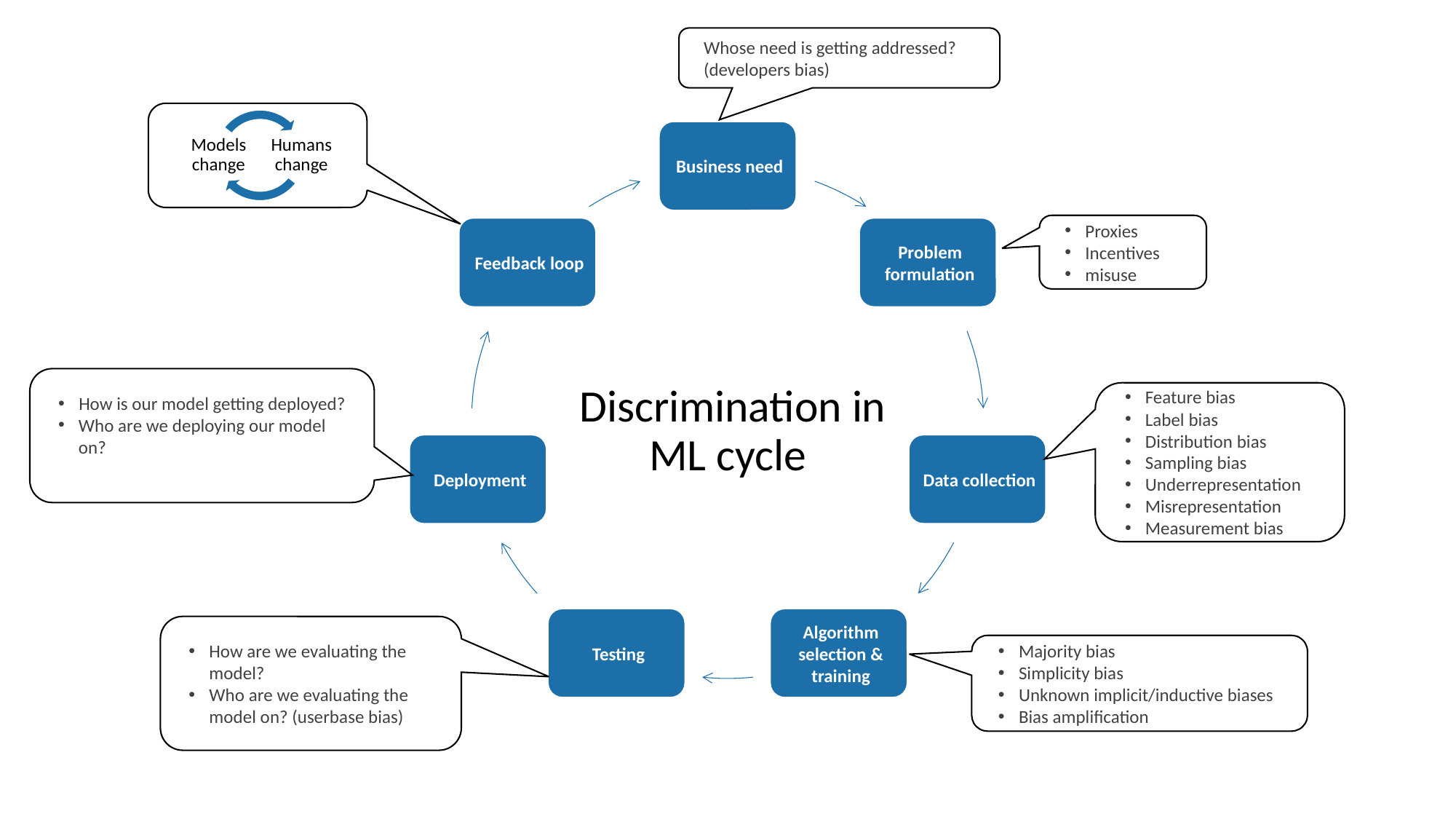

Whose need is getting addressed? (developers bias)

Humans change
Models change
Business need
Problem formulation
Data collection
Algorithm selection & training
Testing
Deployment
Feedback loop
Proxies
Incentives
misuse
How is our model getting deployed?
Who are we deploying our model on?

 Discrimination in
ML cycle
Feature bias
Label bias
Distribution bias
Sampling bias
Underrepresentation
Misrepresentation
Measurement bias
How are we evaluating the model?
Who are we evaluating the model on? (userbase bias)
Majority bias
Simplicity bias
Unknown implicit/inductive biases
Bias amplification